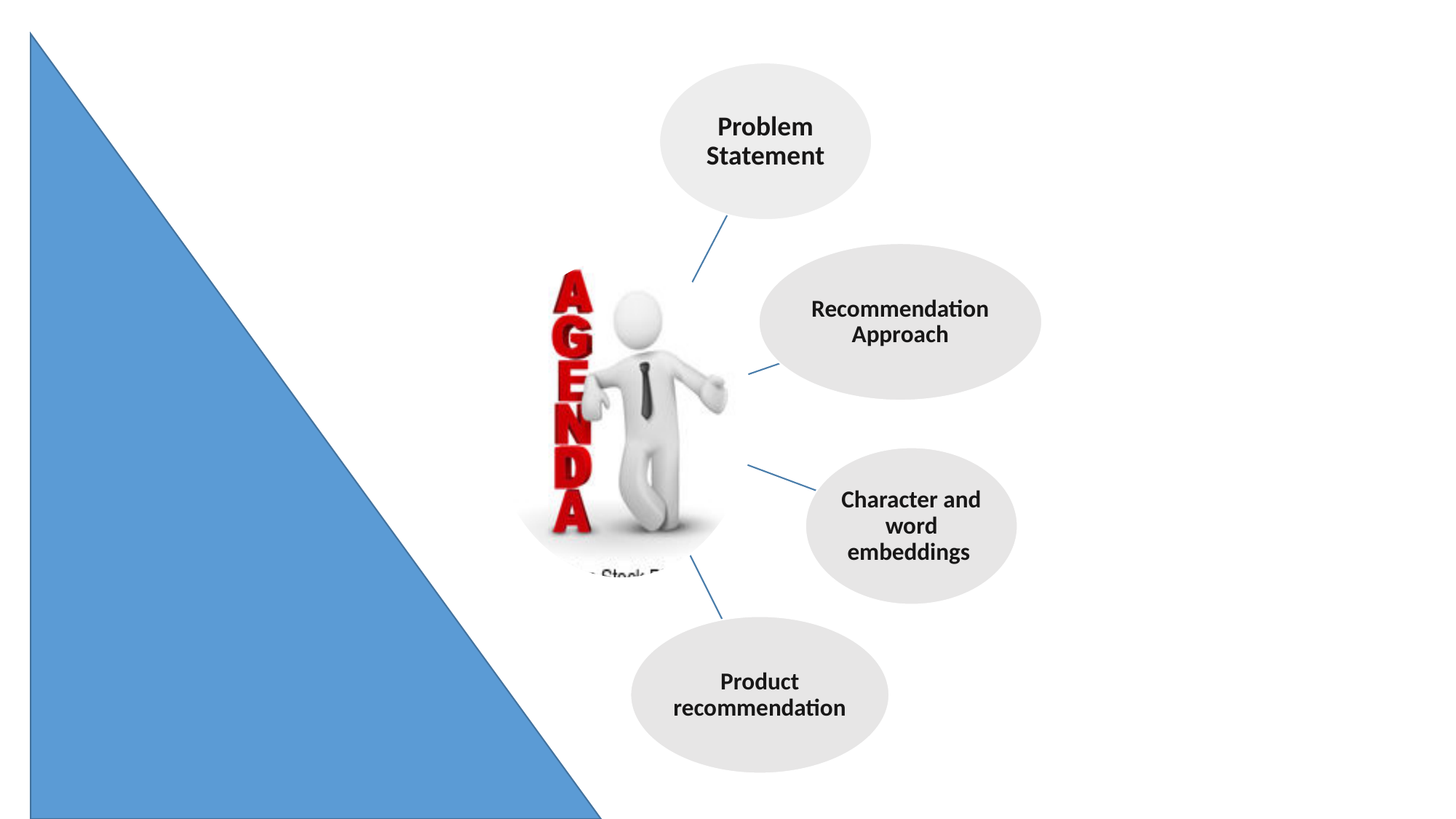

Problem Statement
Recommendation Approach
Character and word embeddings
Product recommendation